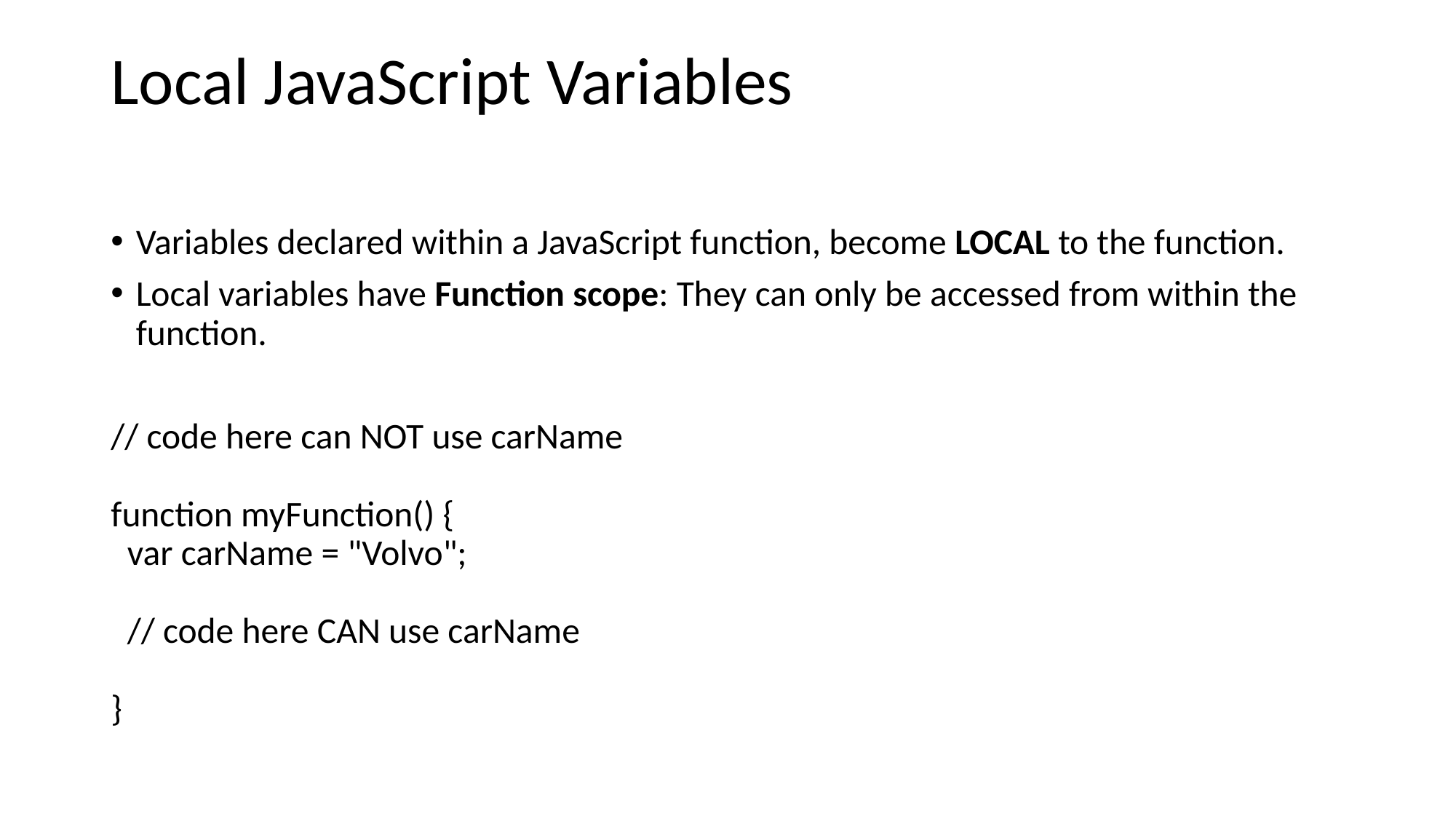

# Local JavaScript Variables
Variables declared within a JavaScript function, become LOCAL to the function.
Local variables have Function scope: They can only be accessed from within the function.

// code here can NOT use carName
function myFunction() {
  var carName = "Volvo";
  // code here CAN use carName
}